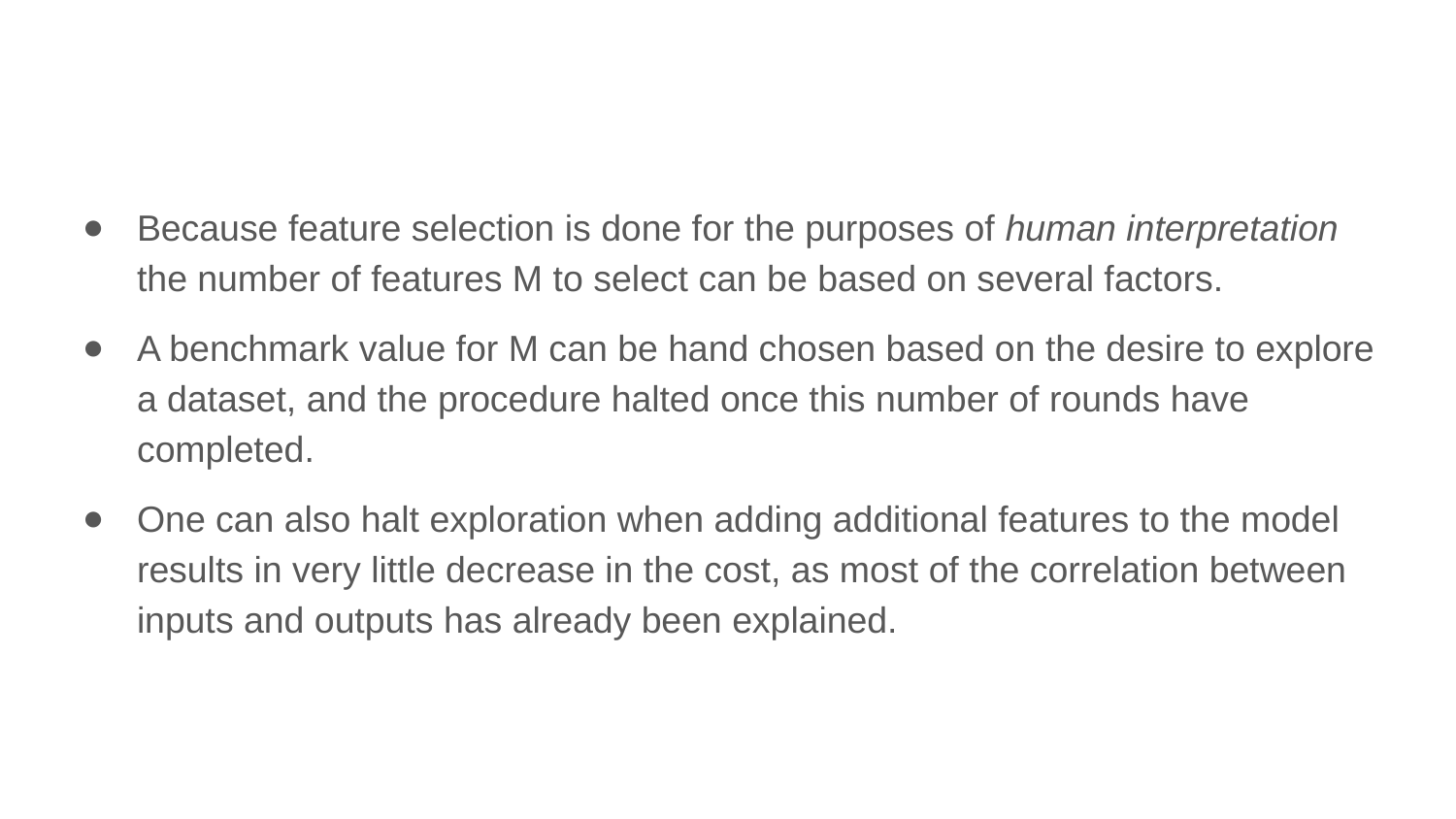

Because feature selection is done for the purposes of human interpretation the number of features M to select can be based on several factors.
A benchmark value for M can be hand chosen based on the desire to explore a dataset, and the procedure halted once this number of rounds have completed.
One can also halt exploration when adding additional features to the model results in very little decrease in the cost, as most of the correlation between inputs and outputs has already been explained.